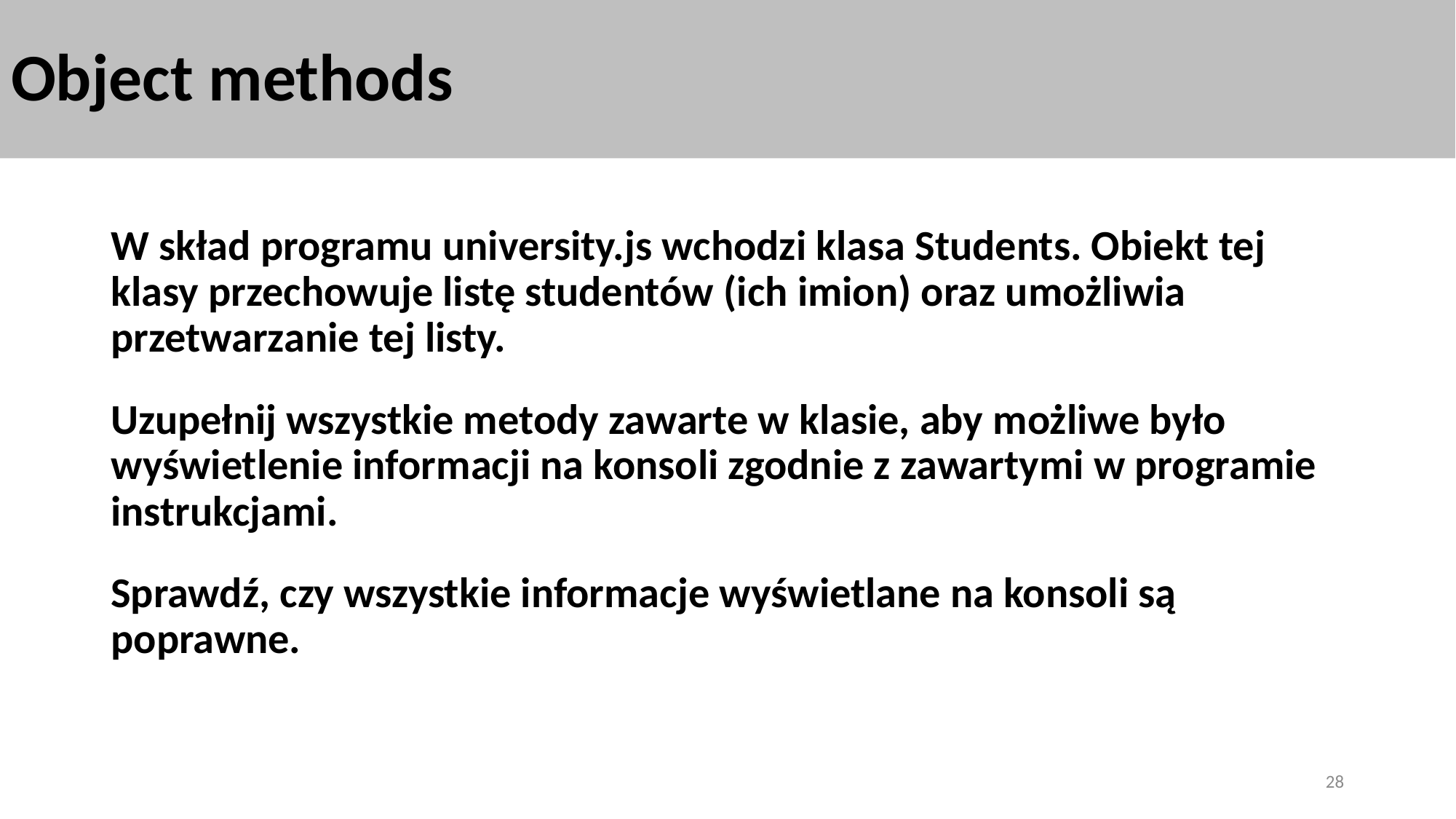

# Object methods
W skład programu university.js wchodzi klasa Students. Obiekt tej klasy przechowuje listę studentów (ich imion) oraz umożliwia przetwarzanie tej listy.
Uzupełnij wszystkie metody zawarte w klasie, aby możliwe było wyświetlenie informacji na konsoli zgodnie z zawartymi w programie instrukcjami.
Sprawdź, czy wszystkie informacje wyświetlane na konsoli są poprawne.
28